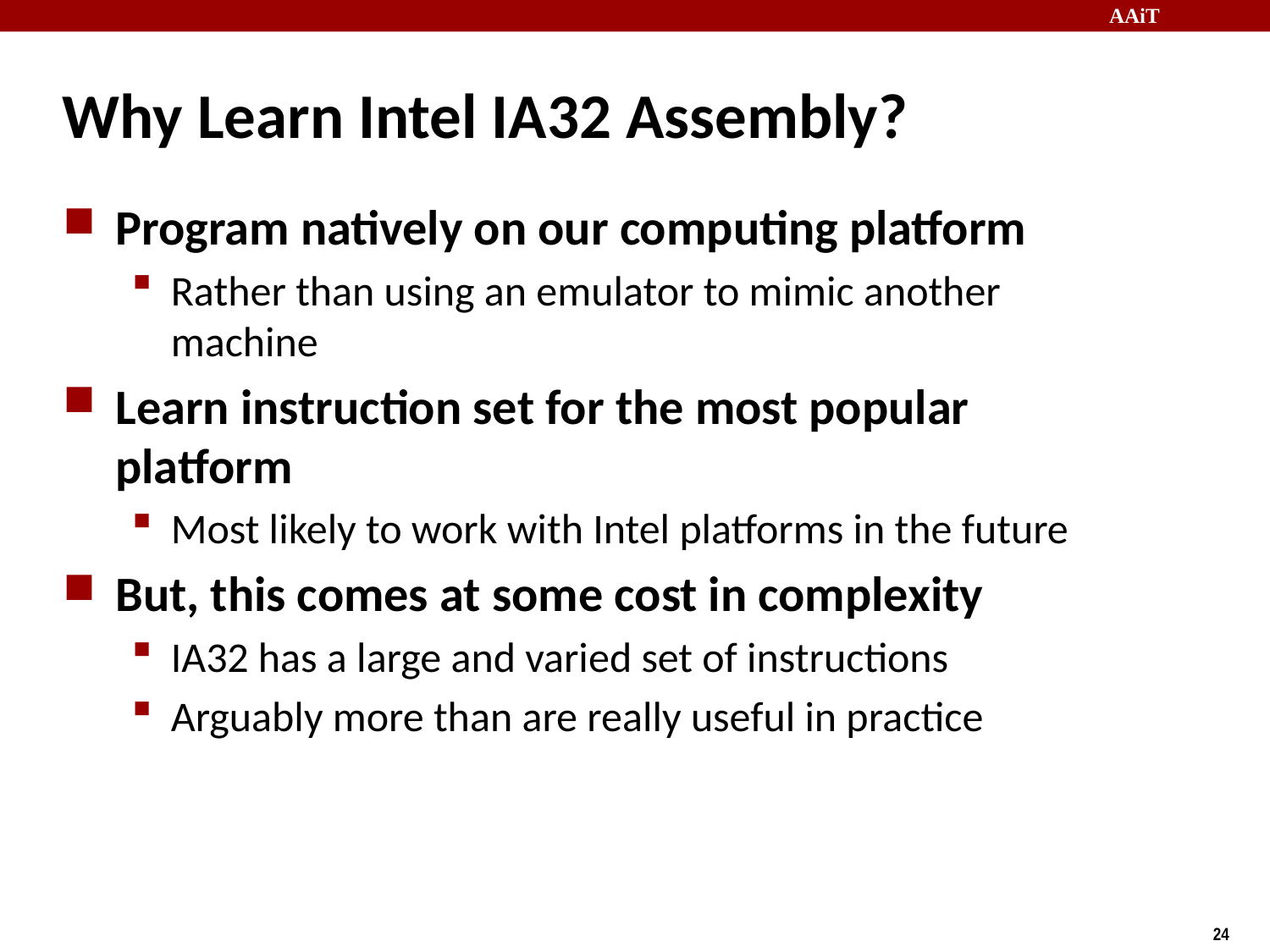

# Why Learn Intel IA32 Assembly?
Program natively on our computing platform
Rather than using an emulator to mimic another machine
Learn instruction set for the most popular platform
Most likely to work with Intel platforms in the future
But, this comes at some cost in complexity
IA32 has a large and varied set of instructions
Arguably more than are really useful in practice